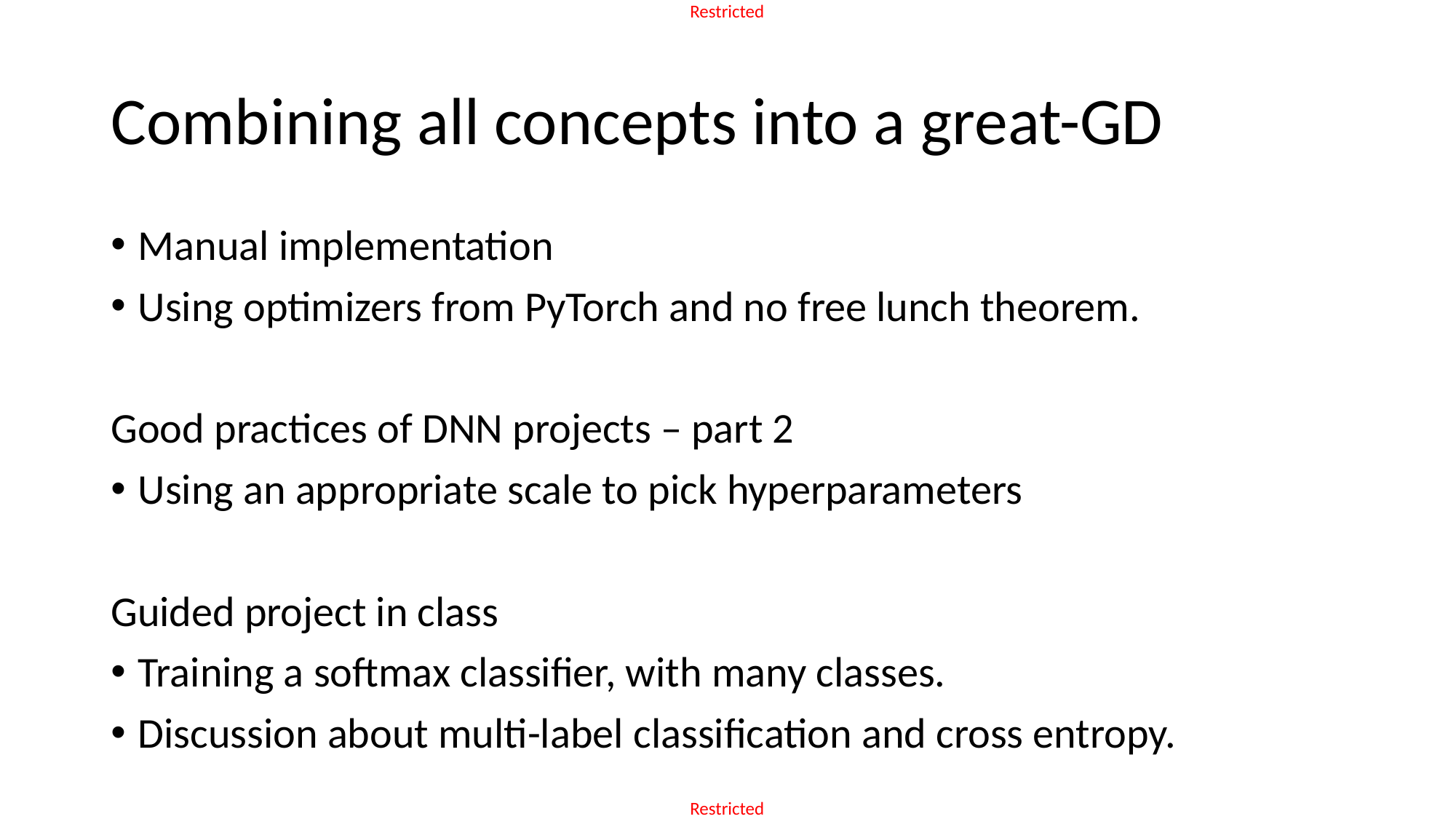

# Combining all concepts into a great-GD
Manual implementation
Using optimizers from PyTorch and no free lunch theorem.

Good practices of DNN projects – part 2
Using an appropriate scale to pick hyperparameters

Guided project in class
Training a softmax classifier, with many classes.
Discussion about multi-label classification and cross entropy.